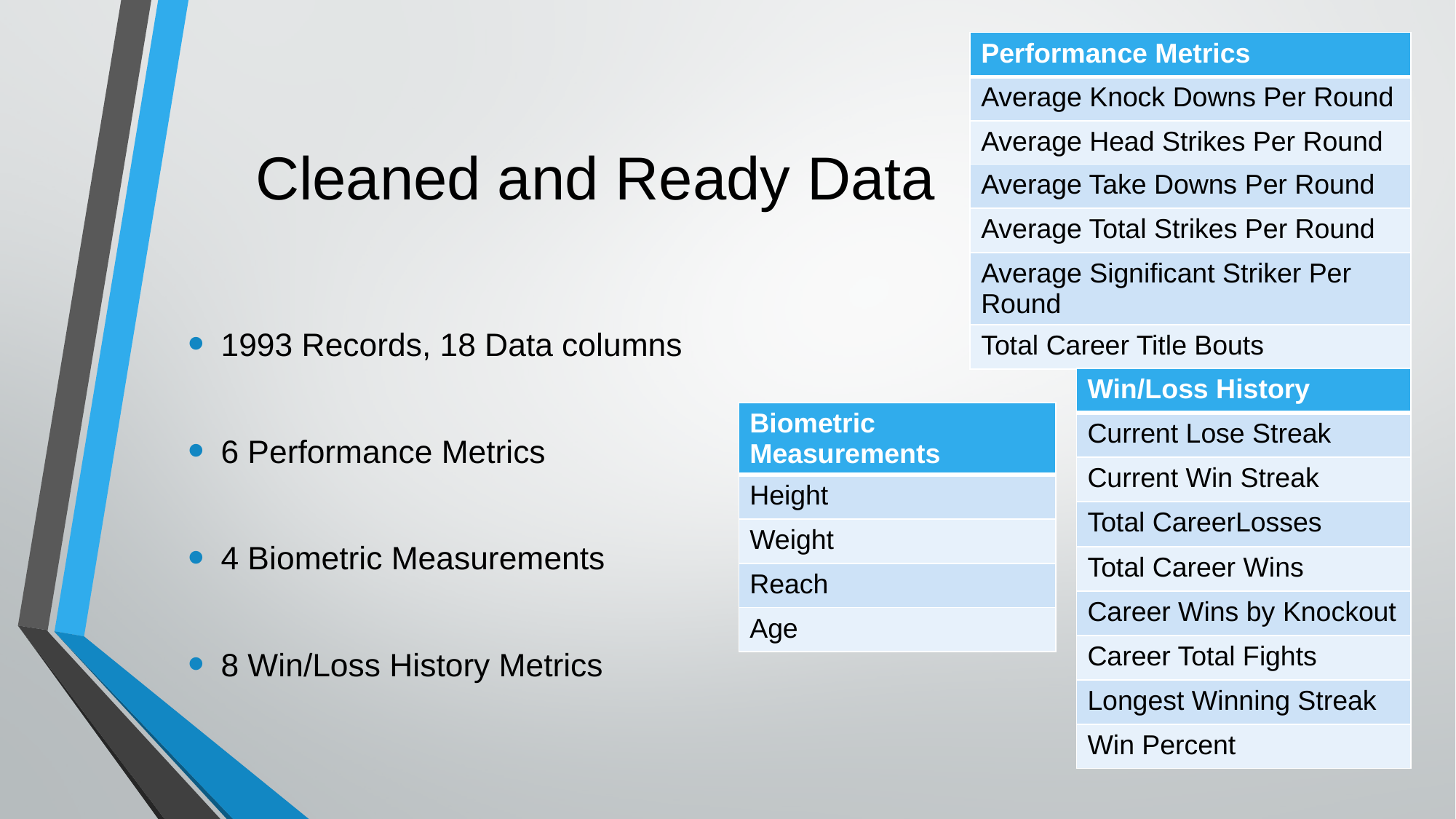

| Performance Metrics |
| --- |
| Average Knock Downs Per Round |
| Average Head Strikes Per Round |
| Average Take Downs Per Round |
| Average Total Strikes Per Round |
| Average Significant Striker Per Round |
| Total Career Title Bouts |
# Cleaned and Ready Data
1993 Records, 18 Data columns

6 Performance Metrics

4 Biometric Measurements

8 Win/Loss History Metrics

| Win/Loss History |
| --- |
| Current Lose Streak |
| Current Win Streak |
| Total CareerLosses |
| Total Career Wins |
| Career Wins by Knockout |
| Career Total Fights |
| Longest Winning Streak |
| Win Percent |
| Biometric Measurements |
| --- |
| Height |
| Weight |
| Reach |
| Age |